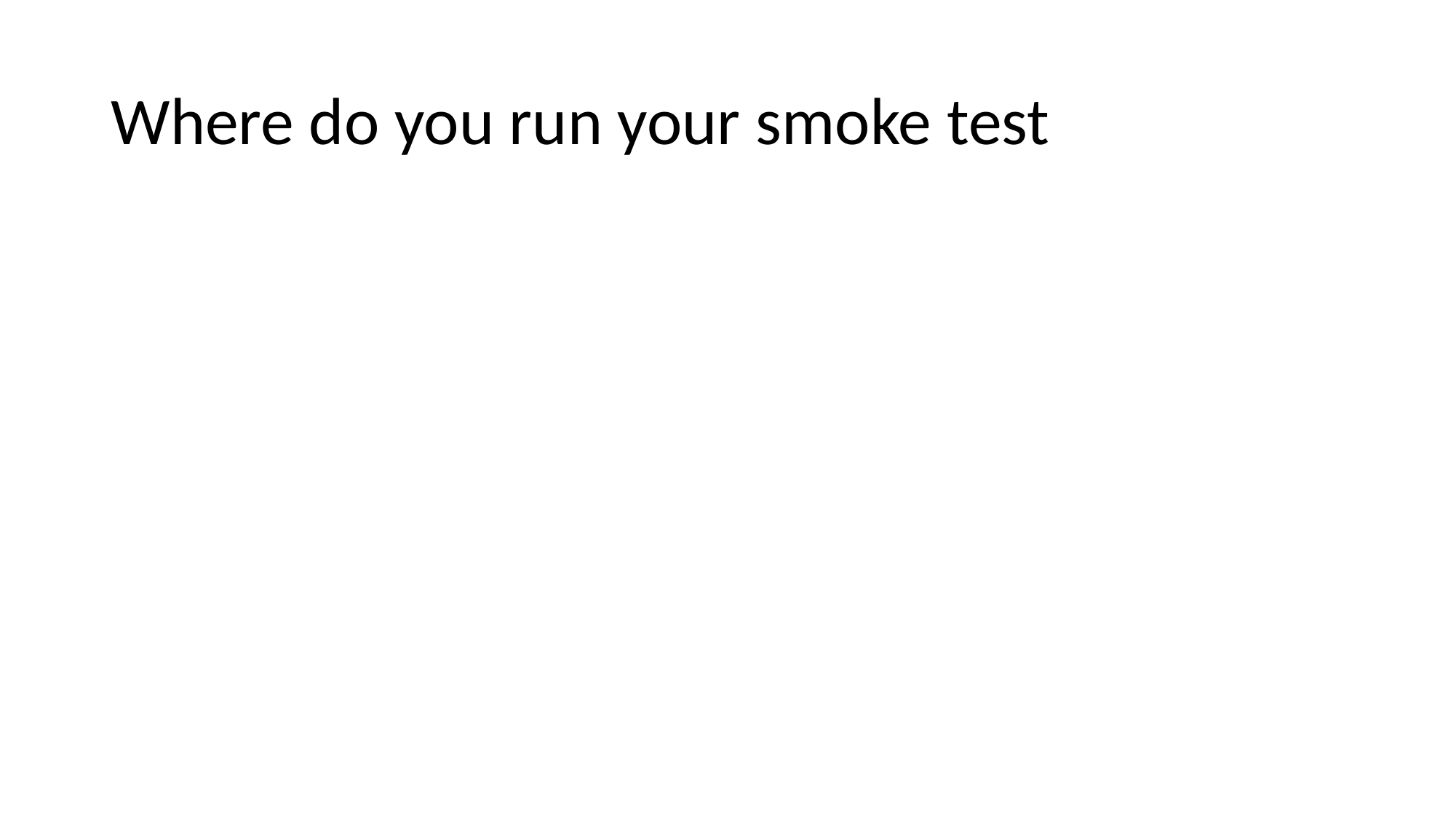

# Where do you run your smoke test